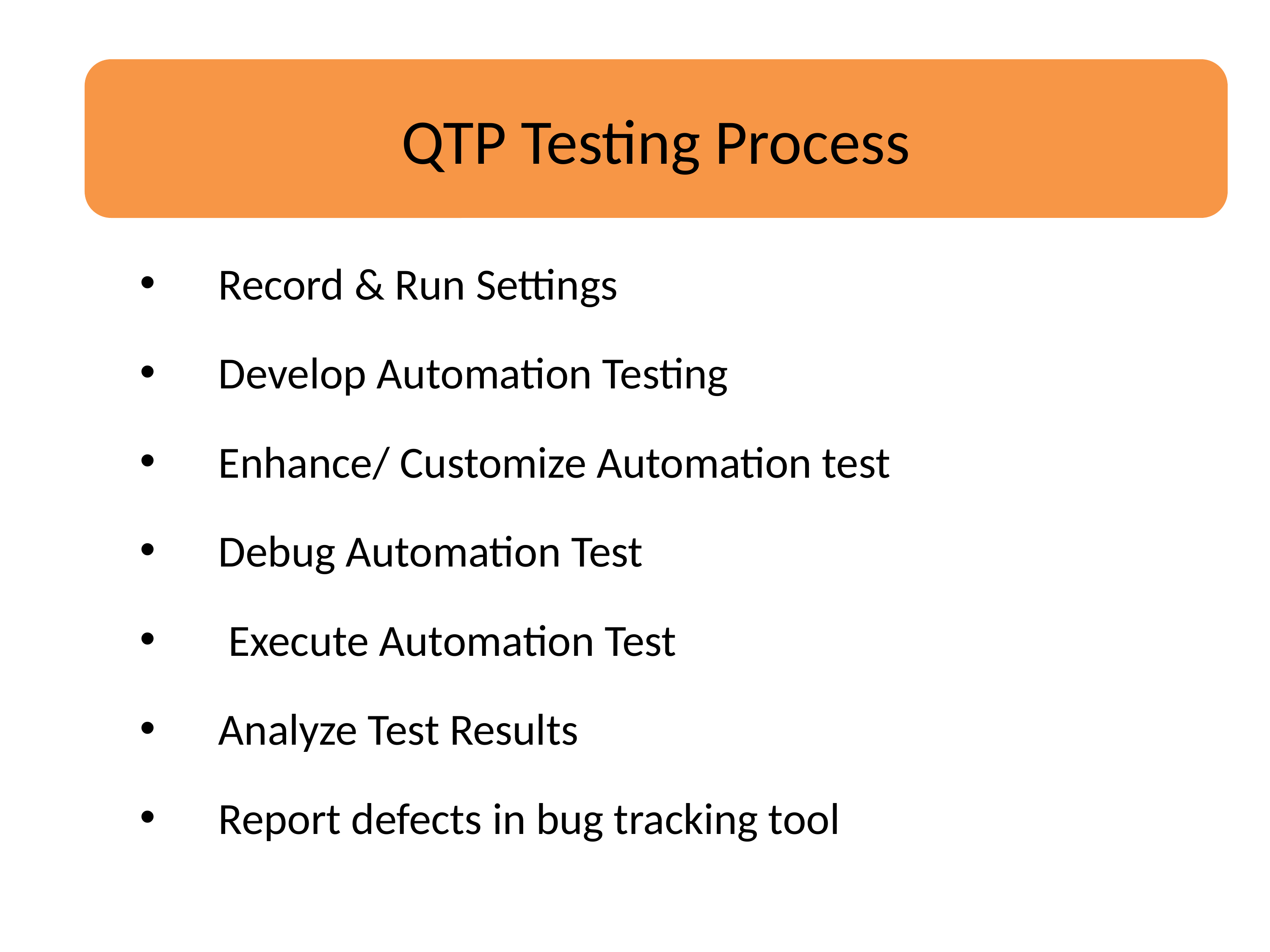

QTP Testing Process
Record & Run Settings
Develop Automation Testing
Enhance/ Customize Automation test
Debug Automation Test
 Execute Automation Test
Analyze Test Results
Report defects in bug tracking tool